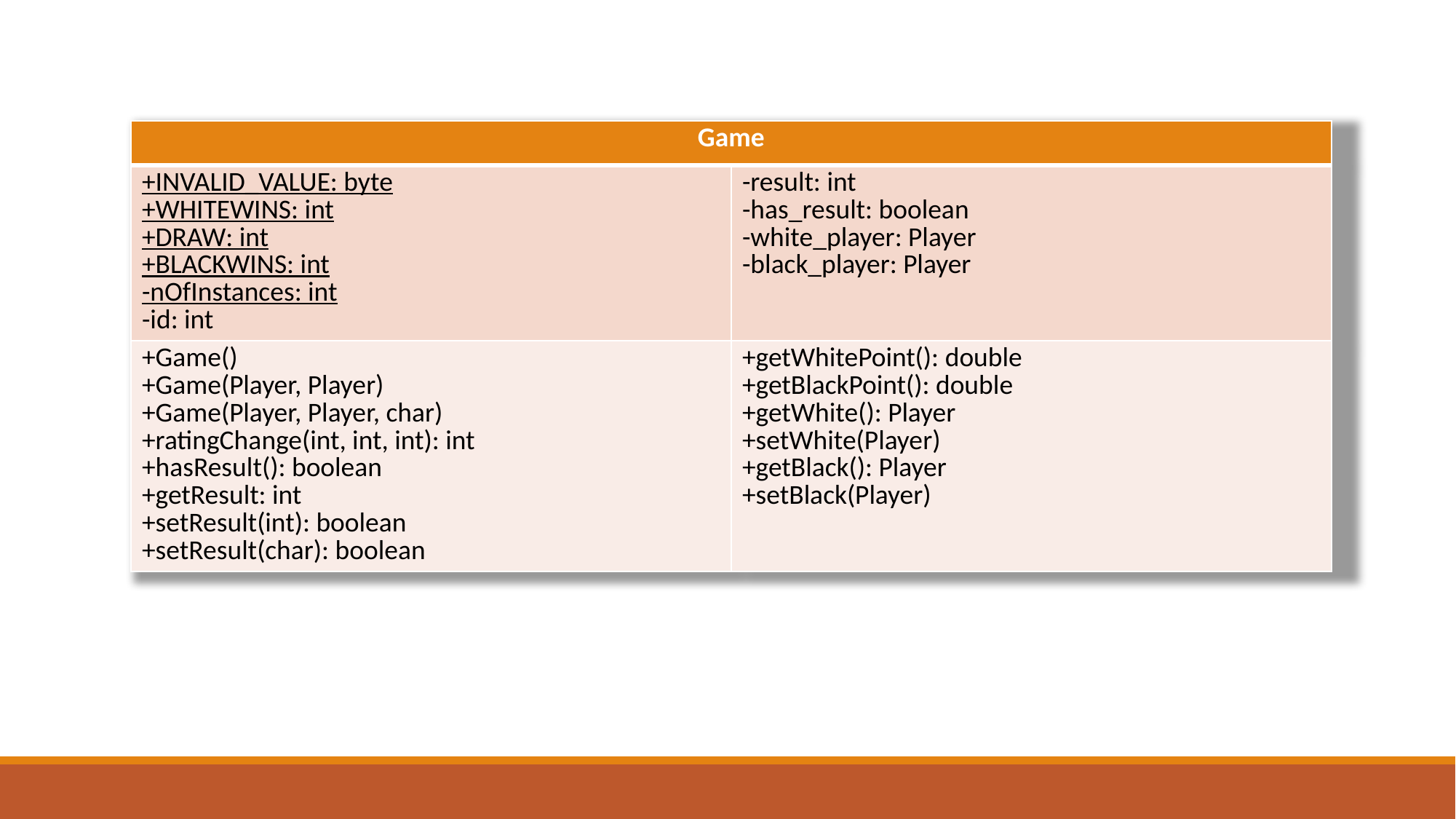

#
| Game |  |
| --- | --- |
| +INVALID\_VALUE: byte +WHITEWINS: int +DRAW: int +BLACKWINS: int -nOfInstances: int -id: int | -result: int -has\_result: boolean -white\_player: Player -black\_player: Player |
| +Game() +Game(Player, Player) +Game(Player, Player, char) +ratingChange(int, int, int): int +hasResult(): boolean +getResult: int +setResult(int): boolean +setResult(char): boolean | +getWhitePoint(): double +getBlackPoint(): double +getWhite(): Player +setWhite(Player) +getBlack(): Player +setBlack(Player) |